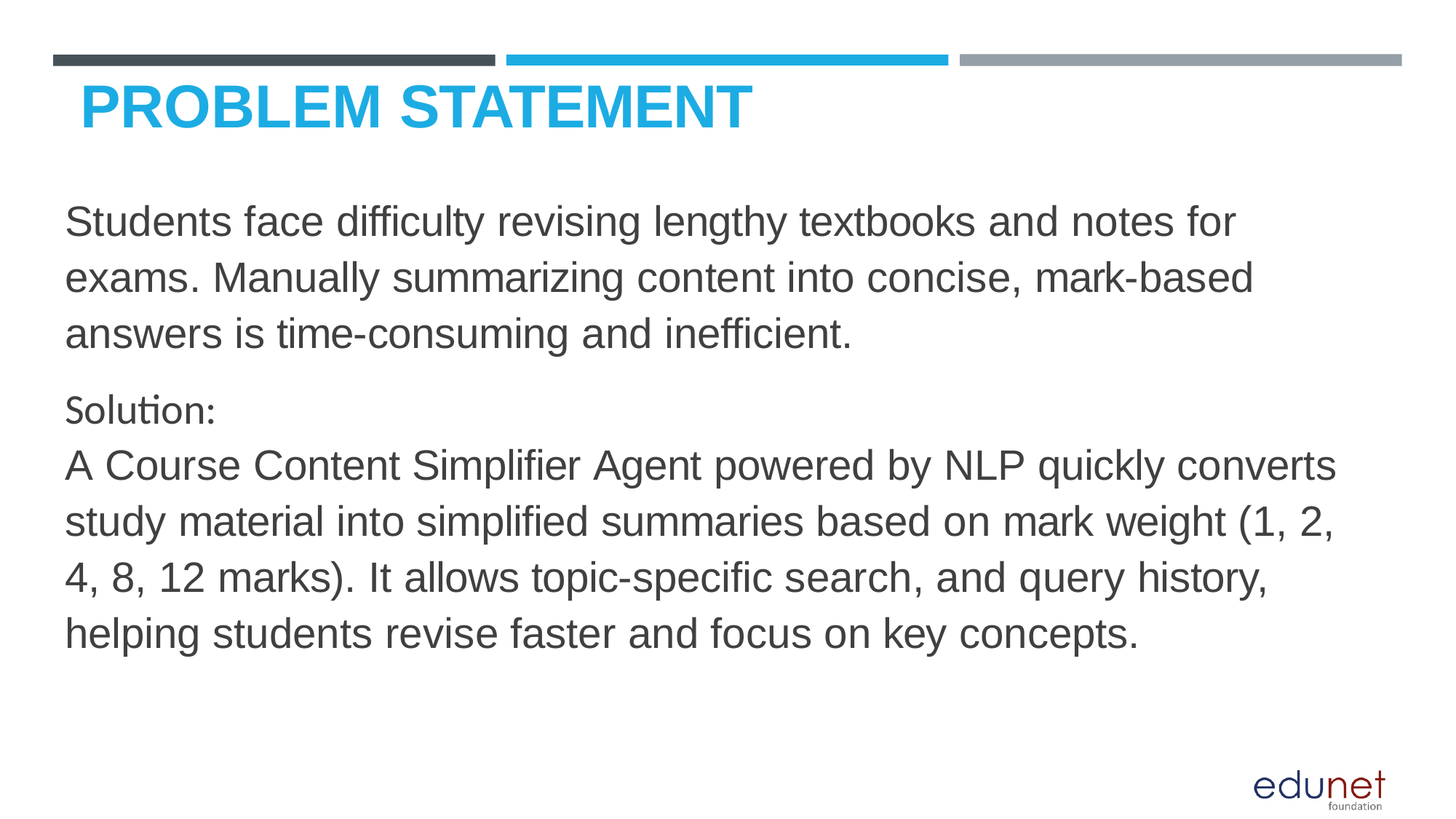

# PROBLEM STATEMENT
Students face difficulty revising lengthy textbooks and notes for exams. Manually summarizing content into concise, mark-based answers is time-consuming and inefficient.
Solution:
A Course Content Simplifier Agent powered by NLP quickly converts study material into simplified summaries based on mark weight (1, 2, 4, 8, 12 marks). It allows topic-specific search, and query history, helping students revise faster and focus on key concepts.